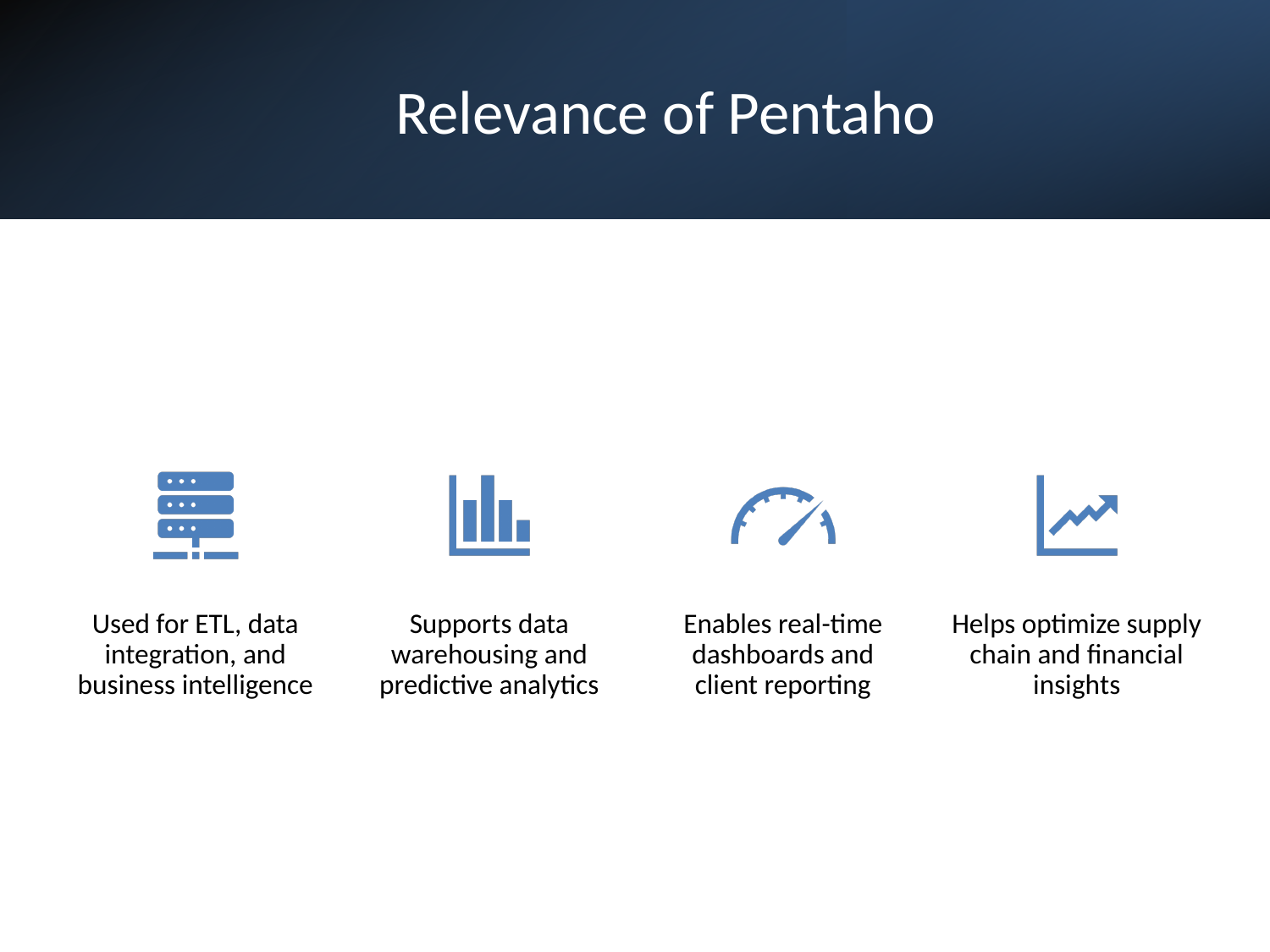

# Relevance of Pentaho
Used for ETL, data integration, and business intelligence
Supports data warehousing and predictive analytics
Enables real-time dashboards and client reporting
Helps optimize supply chain and financial insights